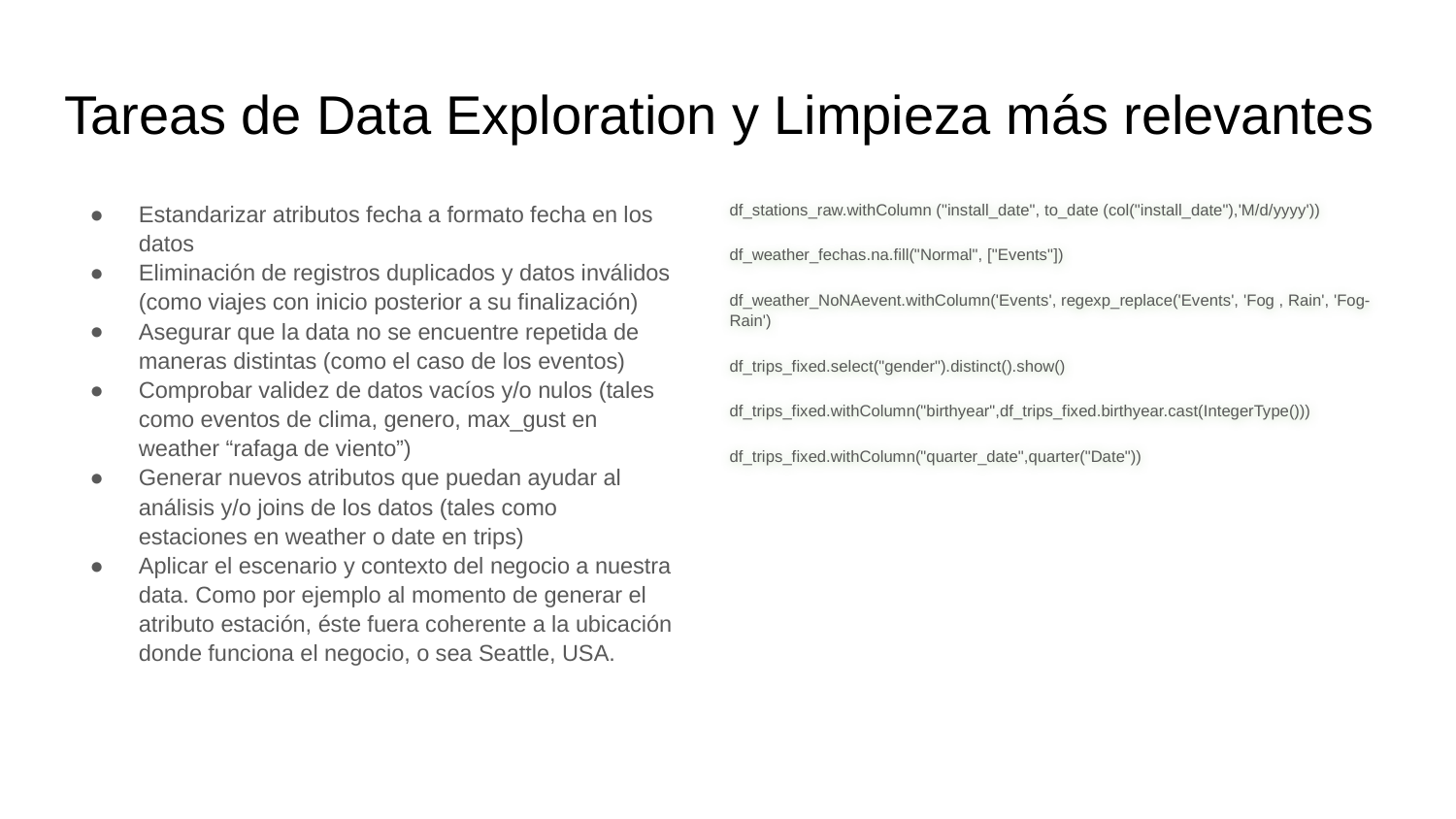

# Tareas de Data Exploration y Limpieza más relevantes
Estandarizar atributos fecha a formato fecha en los datos
Eliminación de registros duplicados y datos inválidos (como viajes con inicio posterior a su finalización)
Asegurar que la data no se encuentre repetida de maneras distintas (como el caso de los eventos)
Comprobar validez de datos vacíos y/o nulos (tales como eventos de clima, genero, max_gust en weather “rafaga de viento”)
Generar nuevos atributos que puedan ayudar al análisis y/o joins de los datos (tales como estaciones en weather o date en trips)
Aplicar el escenario y contexto del negocio a nuestra data. Como por ejemplo al momento de generar el atributo estación, éste fuera coherente a la ubicación donde funciona el negocio, o sea Seattle, USA.
df_stations_raw.withColumn ("install_date", to_date (col("install_date"),'M/d/yyyy'))
df_weather_fechas.na.fill("Normal", ["Events"])
df_weather_NoNAevent.withColumn('Events', regexp_replace('Events', 'Fog , Rain', 'Fog-Rain')
df_trips_fixed.select("gender").distinct().show()
df_trips_fixed.withColumn("birthyear",df_trips_fixed.birthyear.cast(IntegerType()))
df_trips_fixed.withColumn("quarter_date",quarter("Date"))